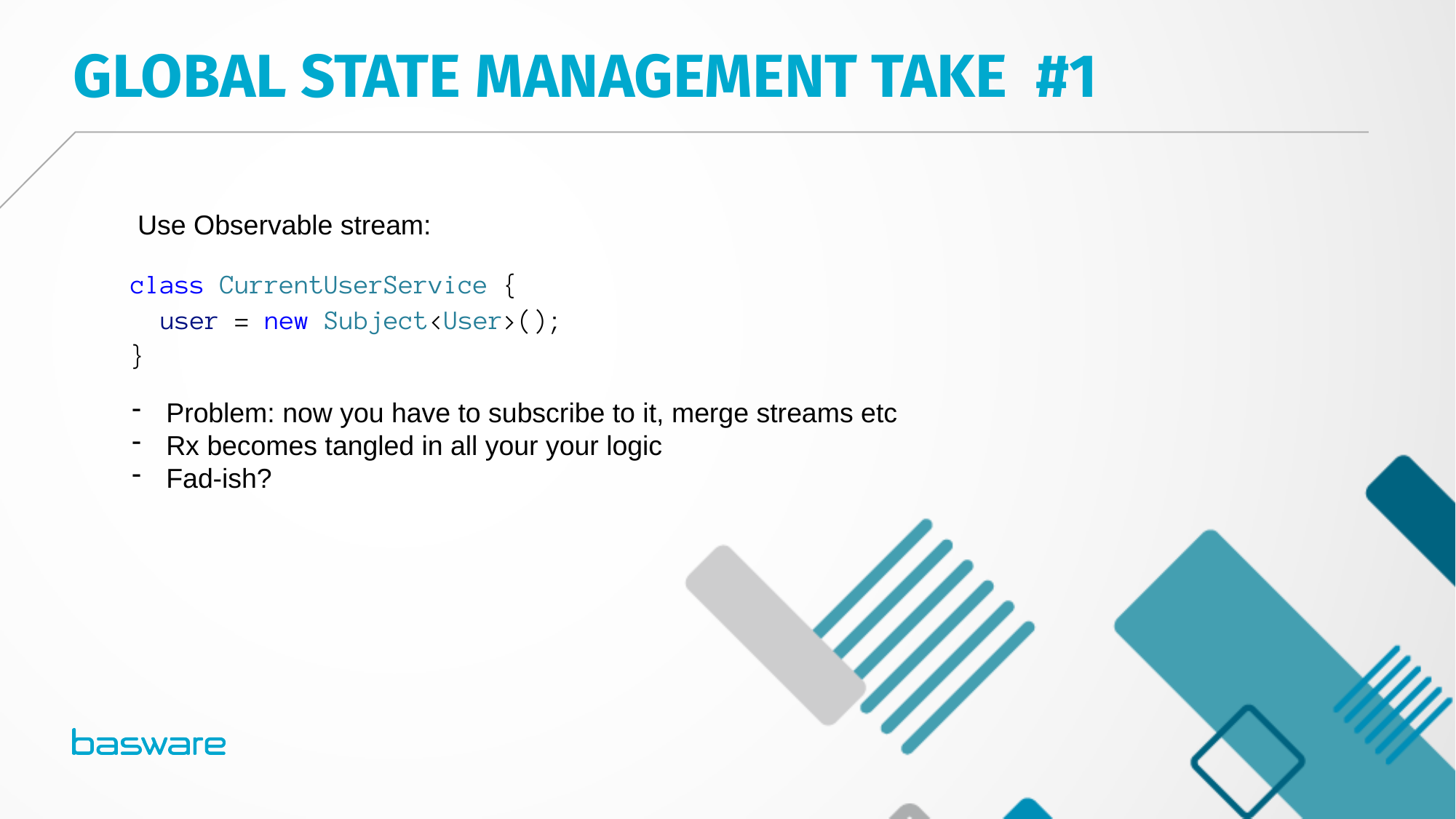

Global state management take  #1
Use Observable stream:
class CurrentUserService {
  user = new Subject<User>();
}

Problem: now you have to subscribe to it, merge streams etc
Rx becomes tangled in all your your logic
Fad-ish?